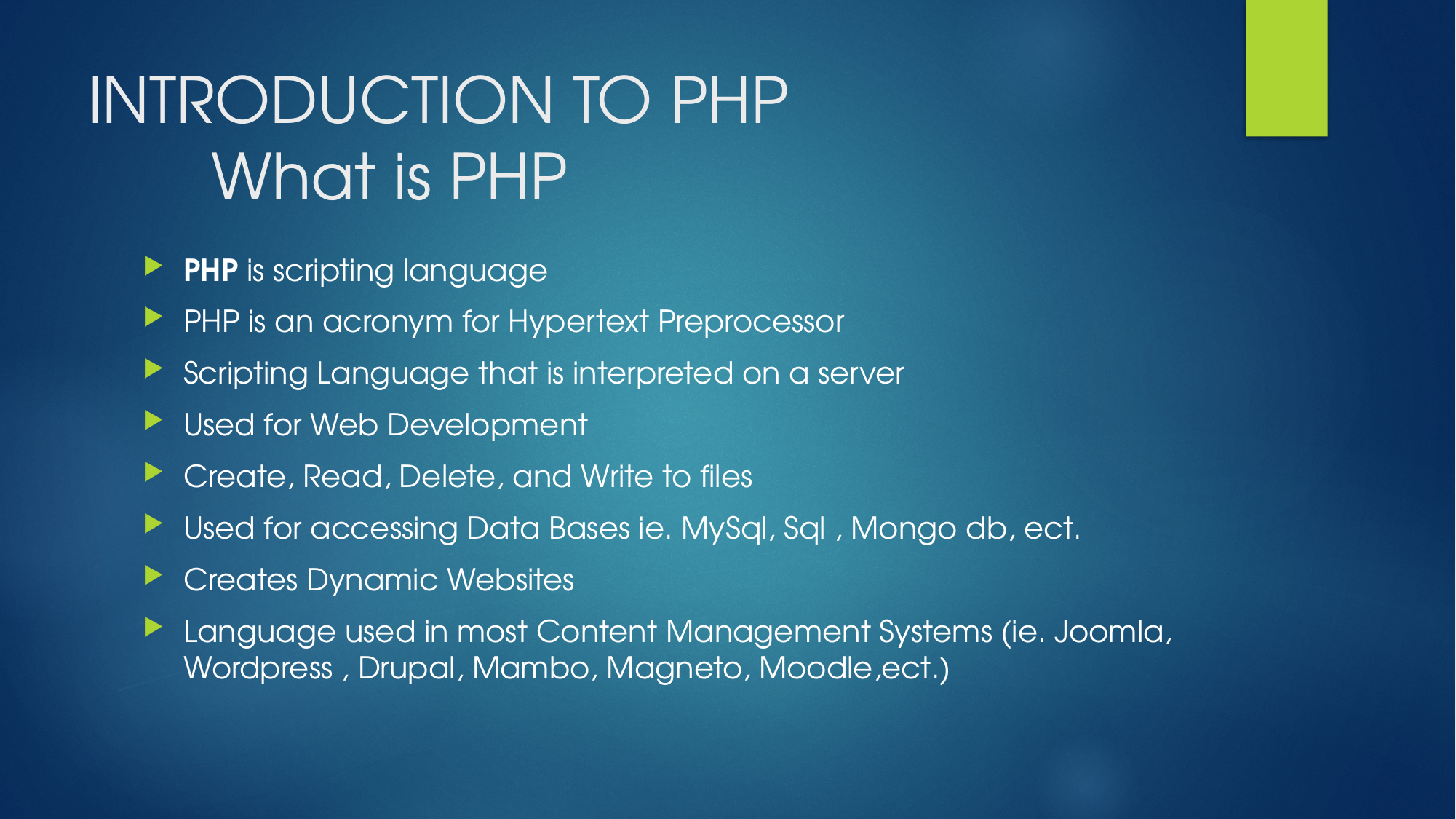

# INTRODUCTION TO PHP What is PHP
PHP is scripting language
PHP is an acronym for Hypertext Preprocessor
Scripting Language that is interpreted on a server
Used for Web Development
Create, Read, Delete, and Write to files
Used for accessing Data Bases ie. MySql, Sql , Mongo db, ect.
Creates Dynamic Websites
Language used in most Content Management Systems (ie. Joomla, Wordpress , Drupal, Mambo, Magneto, Moodle,ect.)